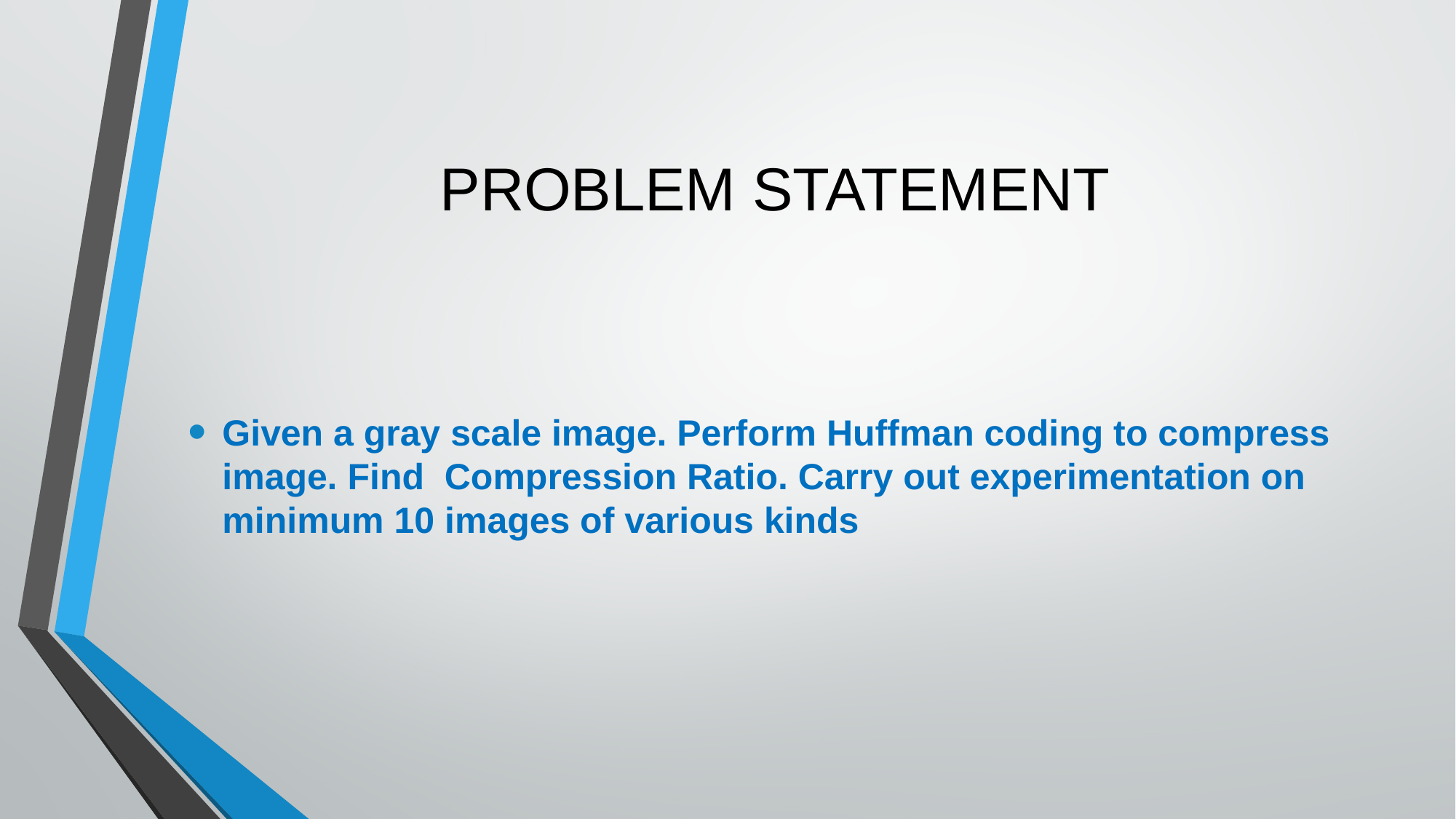

# PROBLEM STATEMENT
Given a gray scale image. Perform Huffman coding to compress image. Find  Compression Ratio. Carry out experimentation on minimum 10 images of various kinds